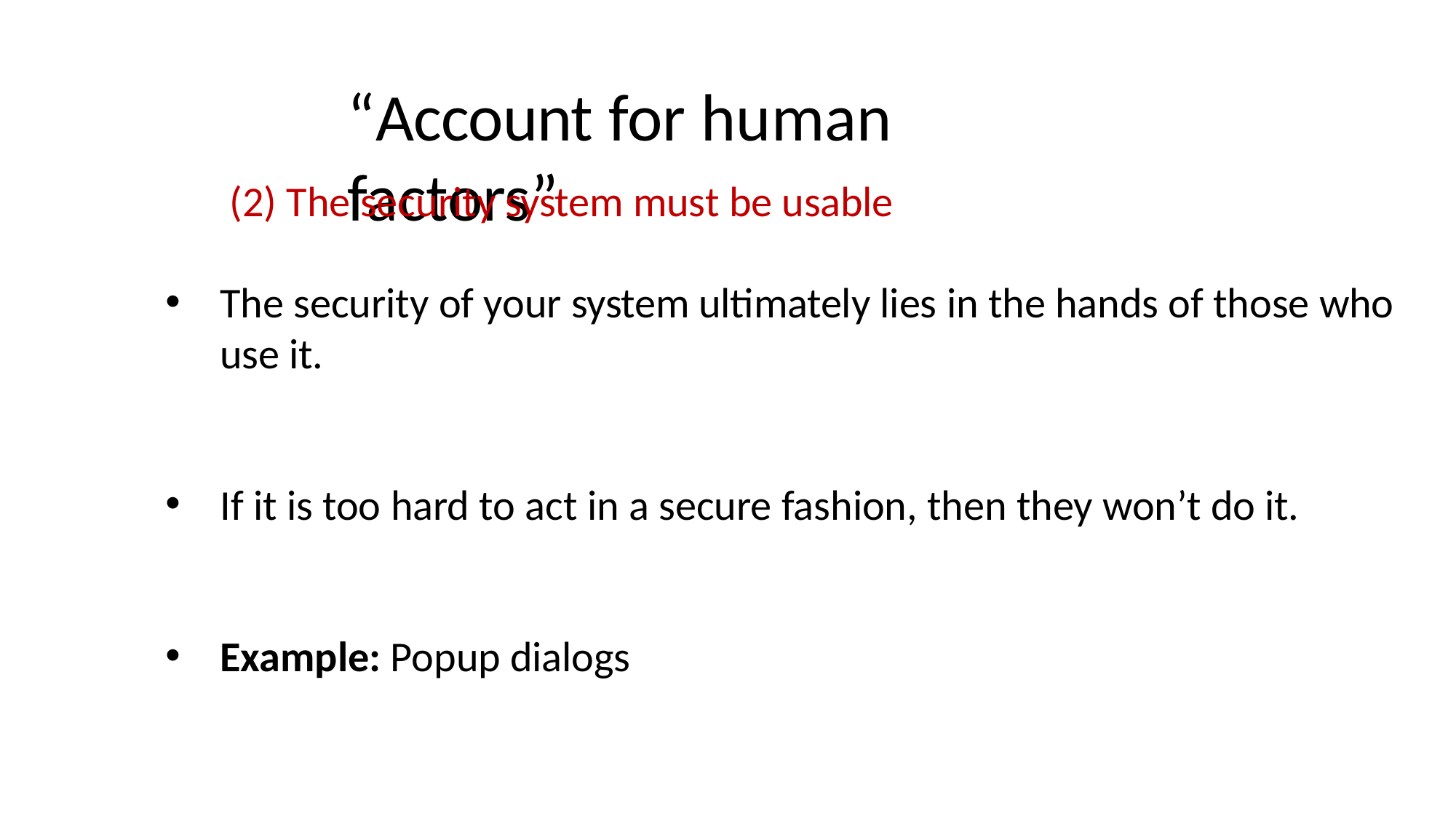

# “Account for human factors”
(2) The security system must be usable

The security of your system ultimately lies in the hands of those who use it.

If it is too hard to act in a secure fashion, then they won’t do it.

Example: Popup dialogs